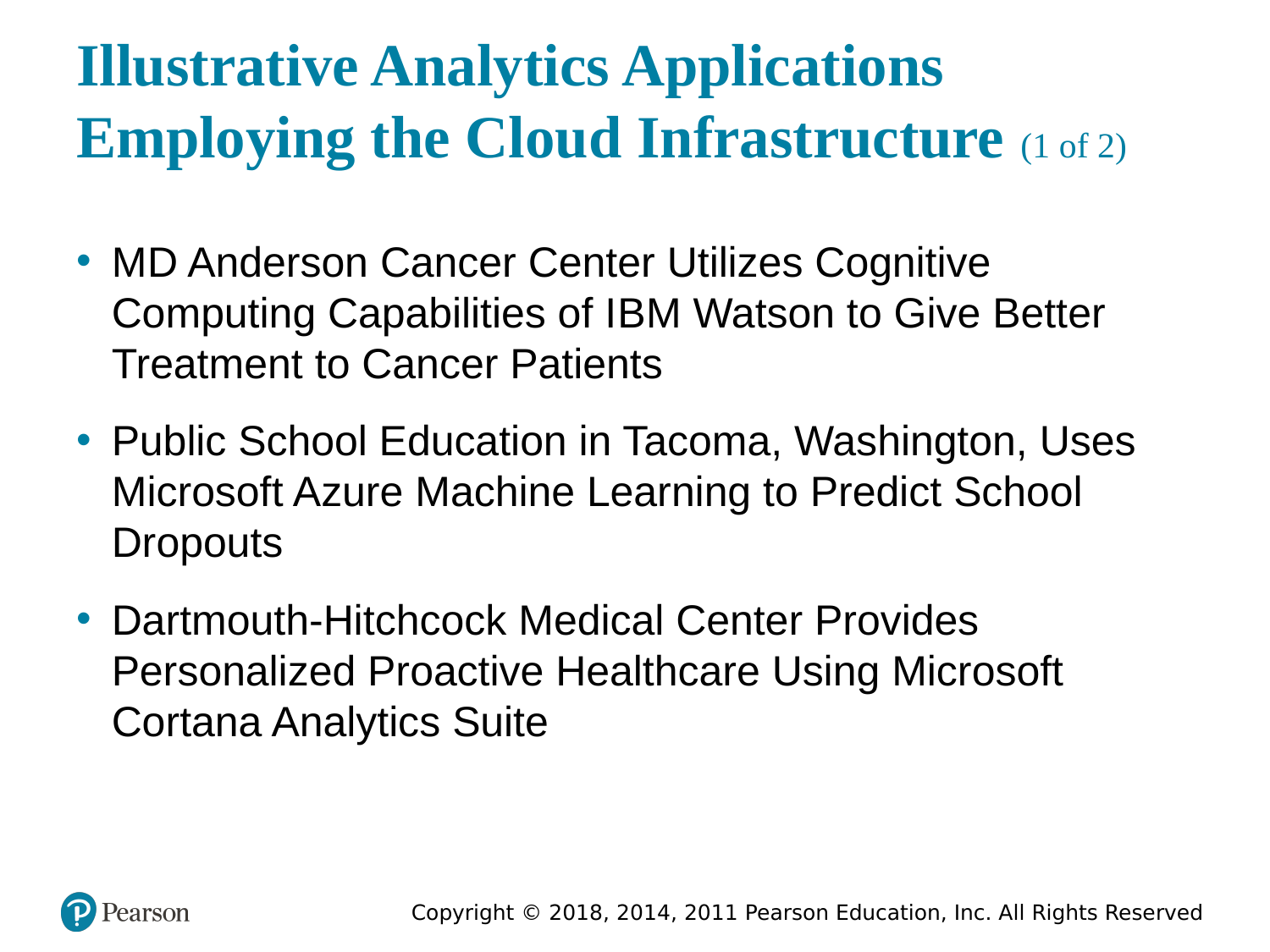

# Illustrative Analytics Applications Employing the Cloud Infrastructure (1 of 2)
M D Anderson Cancer Center Utilizes Cognitive Computing Capabilities of I B M Watson to Give Better Treatment to Cancer Patients
Public School Education in Tacoma, Washington, Uses Microsoft Azure Machine Learning to Predict School Dropouts
Dartmouth-Hitchcock Medical Center Provides Personalized Proactive Healthcare Using Microsoft Cortana Analytics Suite